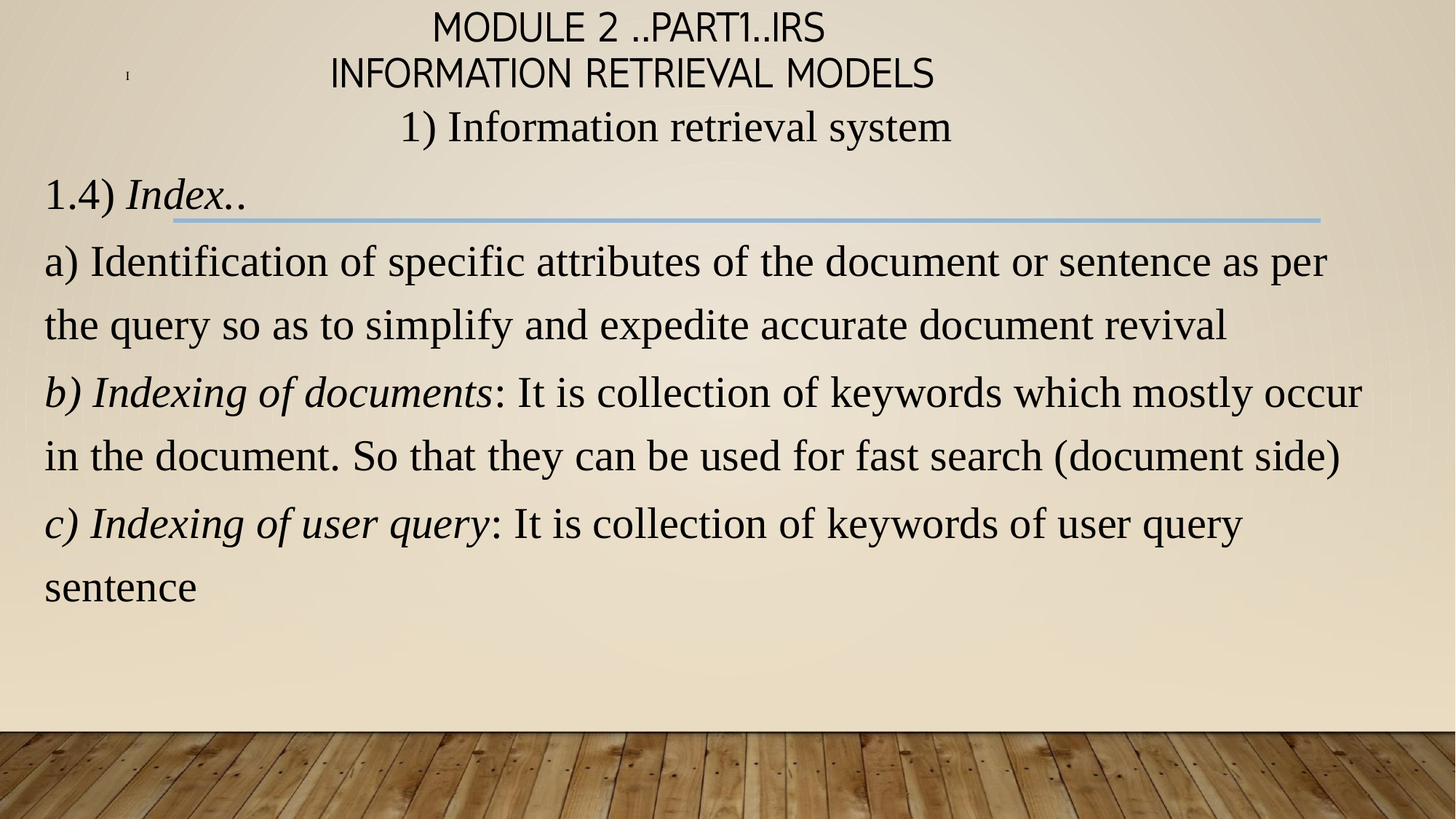

# MODULE 2 ..PART1..IRS INFORMATION RETRIEVAL MODELS
                                  I
                                1) Information retrieval system
1.4) Index..
a) Identification of specific attributes of the document or sentence as per the query so as to simplify and expedite accurate document revival
b) Indexing of documents: It is collection of keywords which mostly occur in the document. So that they can be used for fast search (document side)
c) Indexing of user query: It is collection of keywords of user query sentence